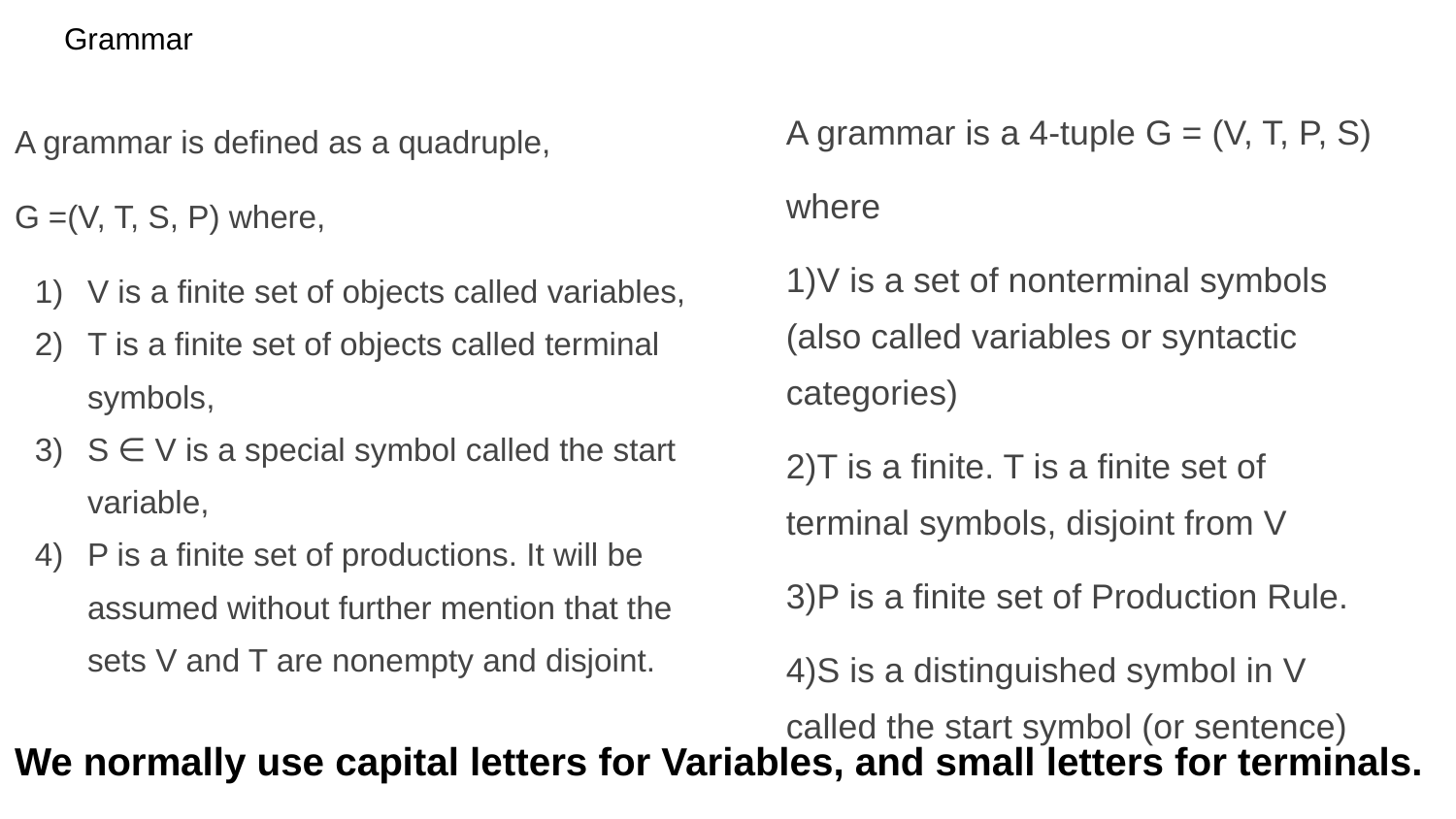

# Grammar
A grammar is a 4-tuple G = (V, T, P, S)
where
1)V is a set of nonterminal symbols (also called variables or syntactic categories)
2)T is a finite. T is a finite set of terminal symbols, disjoint from V
3)P is a finite set of Production Rule.
4)S is a distinguished symbol in V called the start symbol (or sentence)

A grammar is deﬁned as a quadruple,
G =(V, T, S, P) where,
V is a ﬁnite set of objects called variables,
T is a ﬁnite set of objects called terminal symbols,
S ∈ V is a special symbol called the start variable,
P is a ﬁnite set of productions. It will be assumed without further mention that the sets V and T are nonempty and disjoint.
We normally use capital letters for Variables, and small letters for terminals.